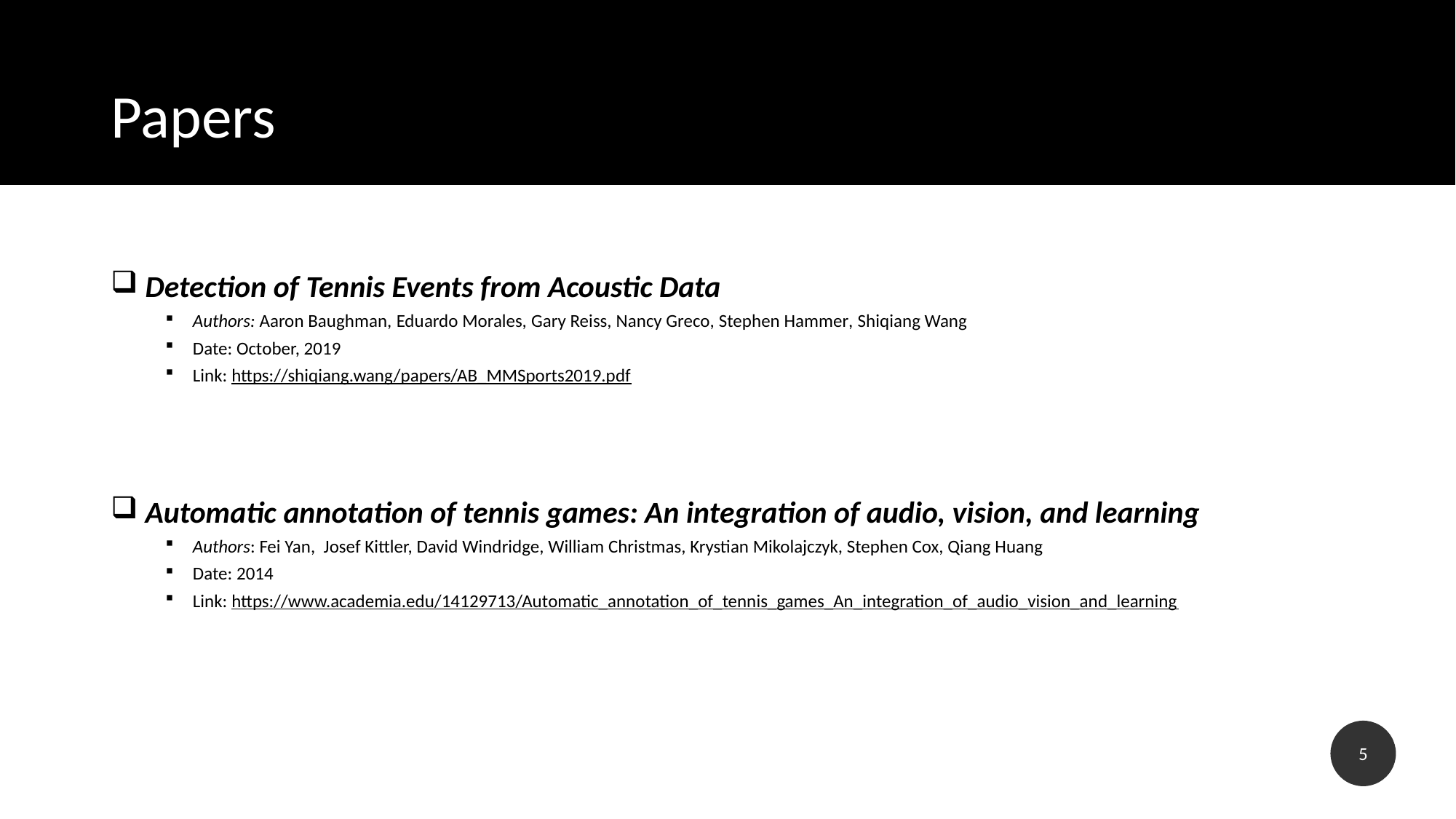

# Papers

 Detection of Tennis Events from Acoustic Data
Authors: Aaron Baughman, Eduardo Morales, Gary Reiss, Nancy Greco, Stephen Hammer, Shiqiang Wang
Date: October, 2019
Link: https://shiqiang.wang/papers/AB_MMSports2019.pdf

 Automatic annotation of tennis games: An integration of audio, vision, and learning
Authors: Fei Yan,  Josef Kittler, David Windridge, William Christmas, Krystian Mikolajczyk, Stephen Cox, Qiang Huang
Date: 2014
Link: https://www.academia.edu/14129713/Automatic_annotation_of_tennis_games_An_integration_of_audio_vision_and_learning

5